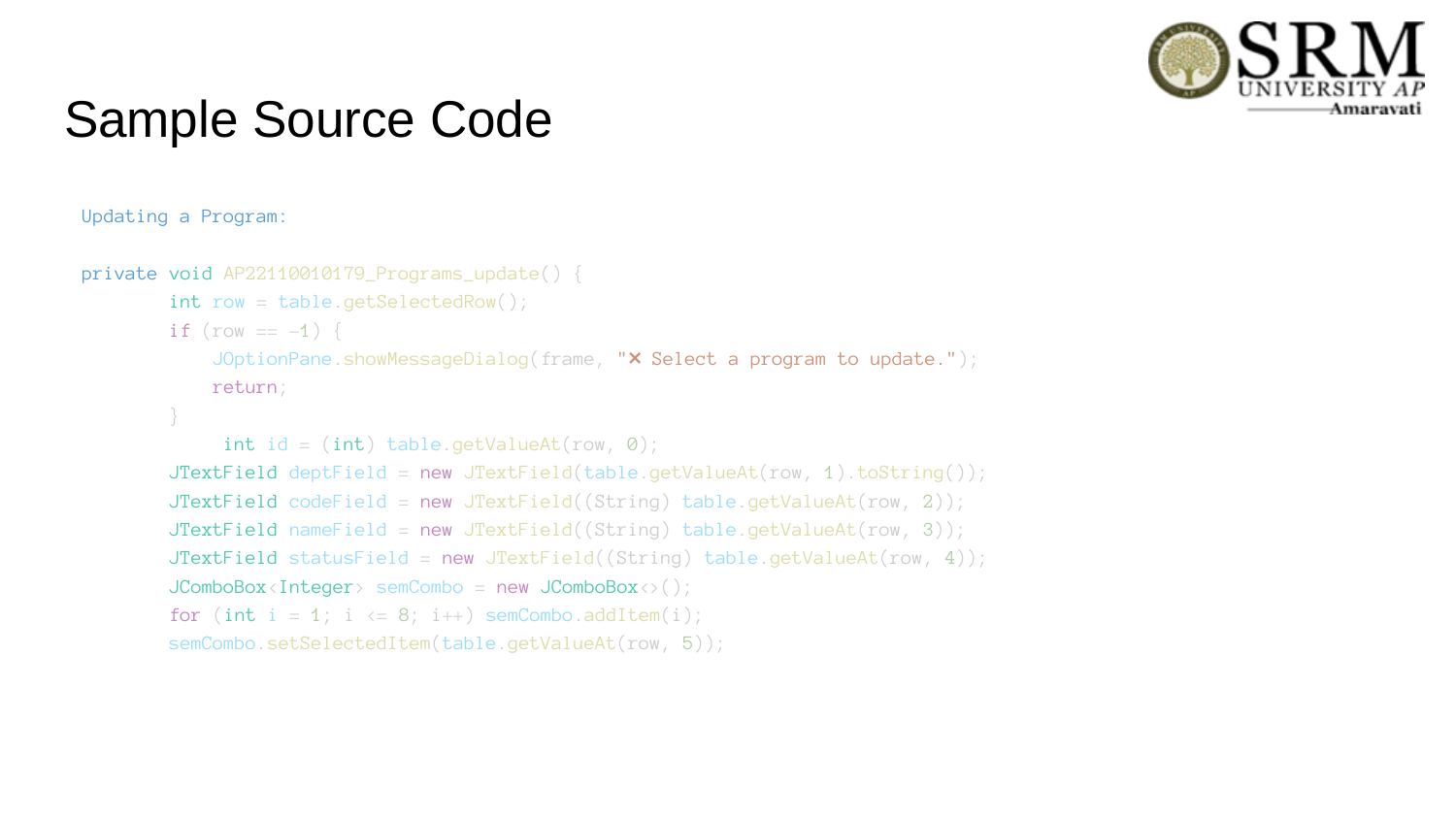

# Sample Source Code
Updating a Program:

private void AP22110010179_Programs_update() {
        int row = table.getSelectedRow();
        if (row == -1) {
            JOptionPane.showMessageDialog(frame, "❌ Select a program to update.");
            return;
        }
        int id = (int) table.getValueAt(row, 0);
        JTextField deptField = new JTextField(table.getValueAt(row, 1).toString());
        JTextField codeField = new JTextField((String) table.getValueAt(row, 2));
        JTextField nameField = new JTextField((String) table.getValueAt(row, 3));
        JTextField statusField = new JTextField((String) table.getValueAt(row, 4));
        JComboBox<Integer> semCombo = new JComboBox<>();
        for (int i = 1; i <= 8; i++) semCombo.addItem(i);
        semCombo.setSelectedItem(table.getValueAt(row, 5));